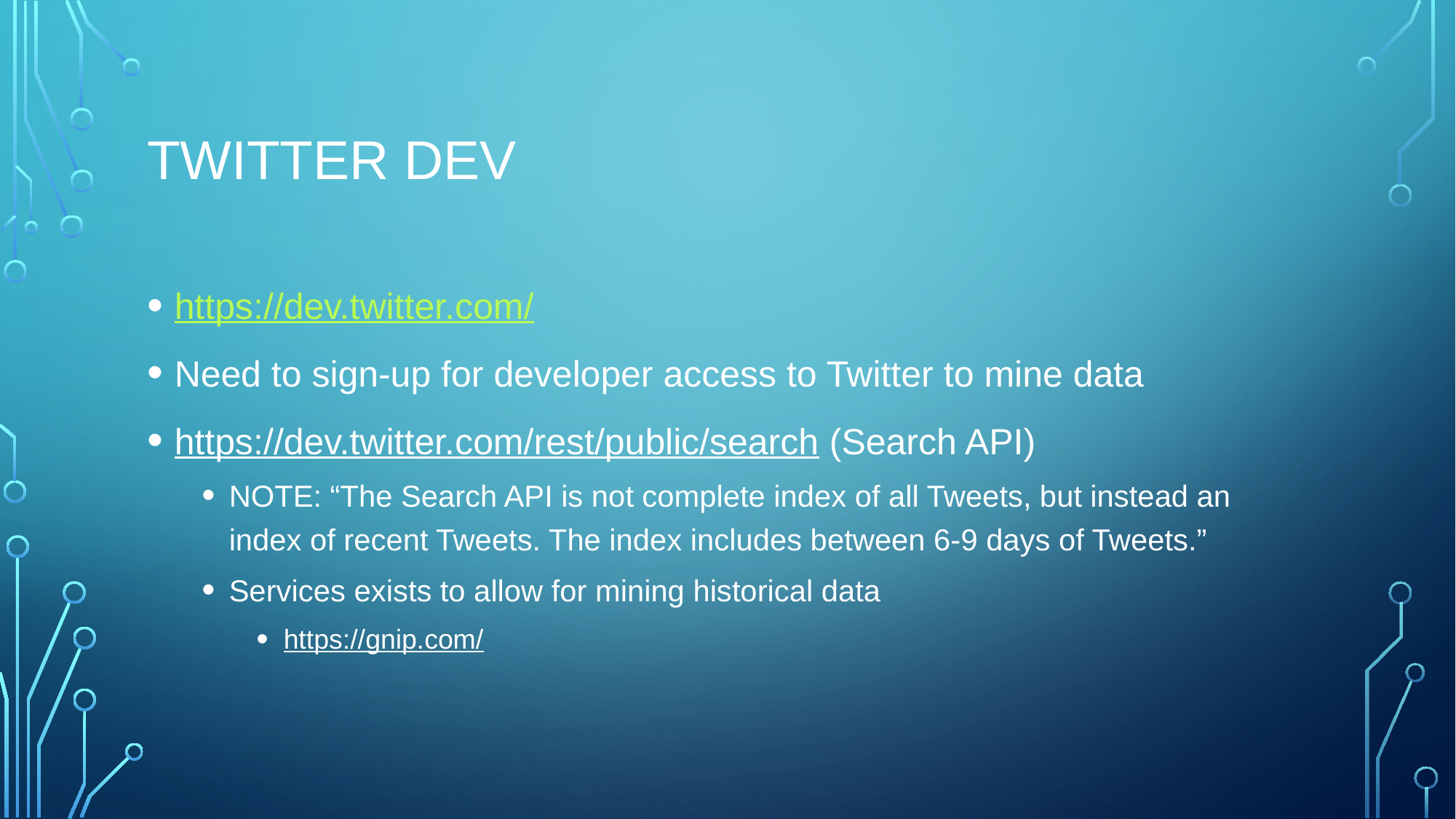

# Twitter Dev
https://dev.twitter.com/
Need to sign-up for developer access to Twitter to mine data
https://dev.twitter.com/rest/public/search (Search API)
NOTE: “The Search API is not complete index of all Tweets, but instead an index of recent Tweets. The index includes between 6-9 days of Tweets.”
Services exists to allow for mining historical data
https://gnip.com/